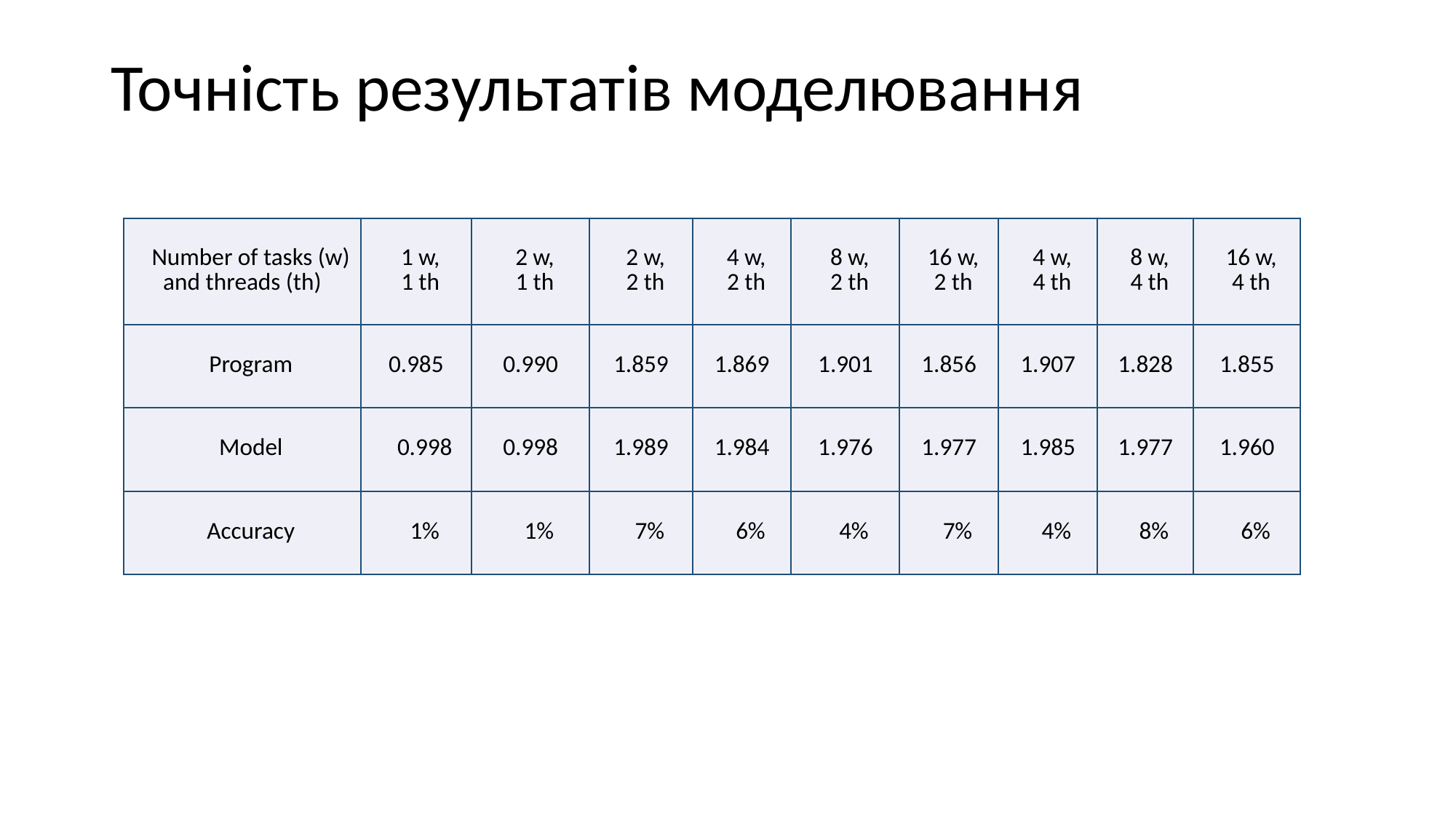

# Точність результатів моделювання
| Number of tasks (w) and threads (th) | 1 w, 1 th | 2 w, 1 th | 2 w, 2 th | 4 w, 2 th | 8 w, 2 th | 16 w, 2 th | 4 w, 4 th | 8 w, 4 th | 16 w, 4 th |
| --- | --- | --- | --- | --- | --- | --- | --- | --- | --- |
| Program | 0.985 | 0.990 | 1.859 | 1.869 | 1.901 | 1.856 | 1.907 | 1.828 | 1.855 |
| Model | 0.998 | 0.998 | 1.989 | 1.984 | 1.976 | 1.977 | 1.985 | 1.977 | 1.960 |
| Accuracy | 1% | 1% | 7% | 6% | 4% | 7% | 4% | 8% | 6% |